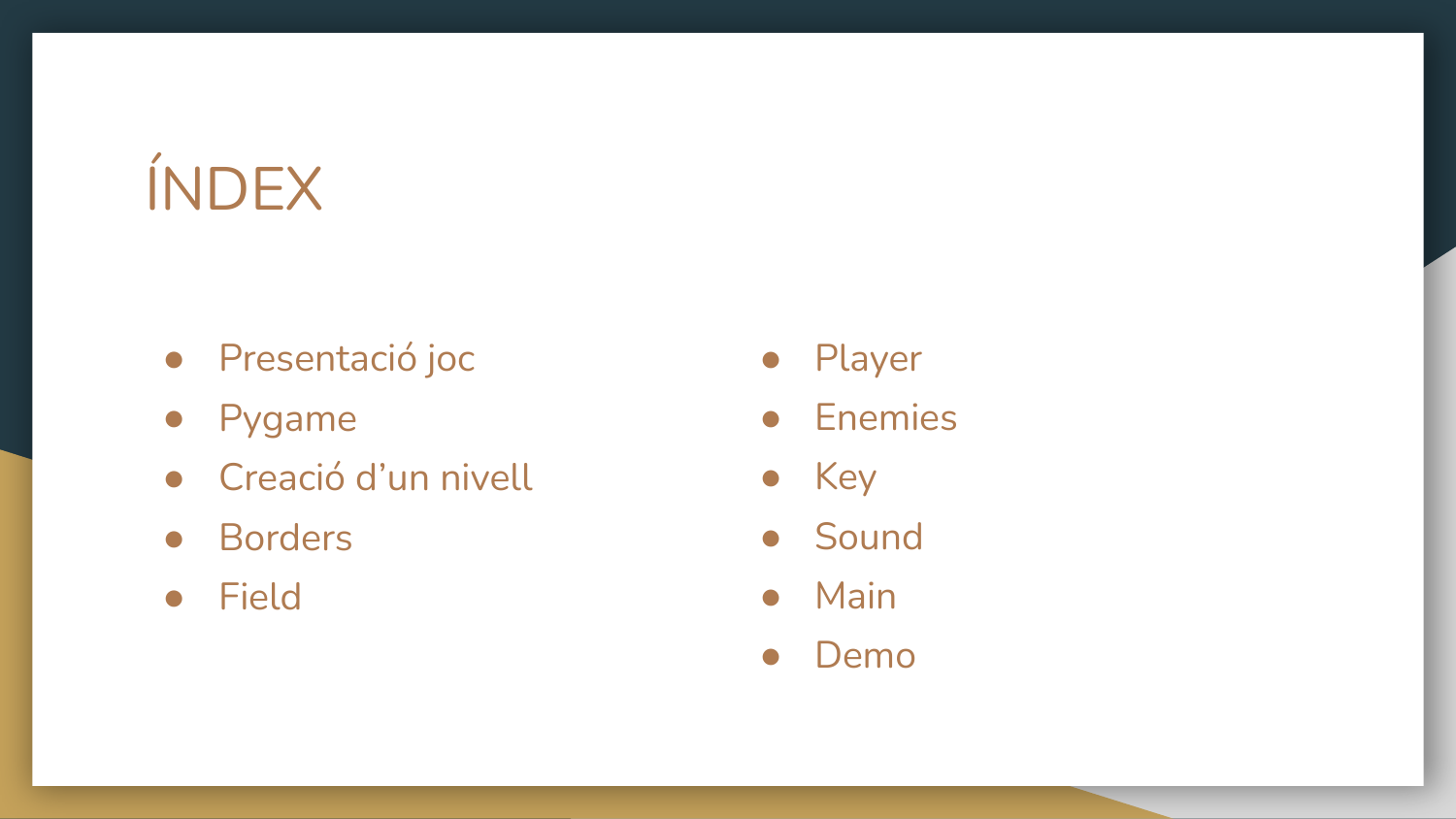

# ÍNDEX
Presentació joc
Pygame
Creació d’un nivell
Borders
Field

Player
Enemies
Key
Sound
Main
Demo